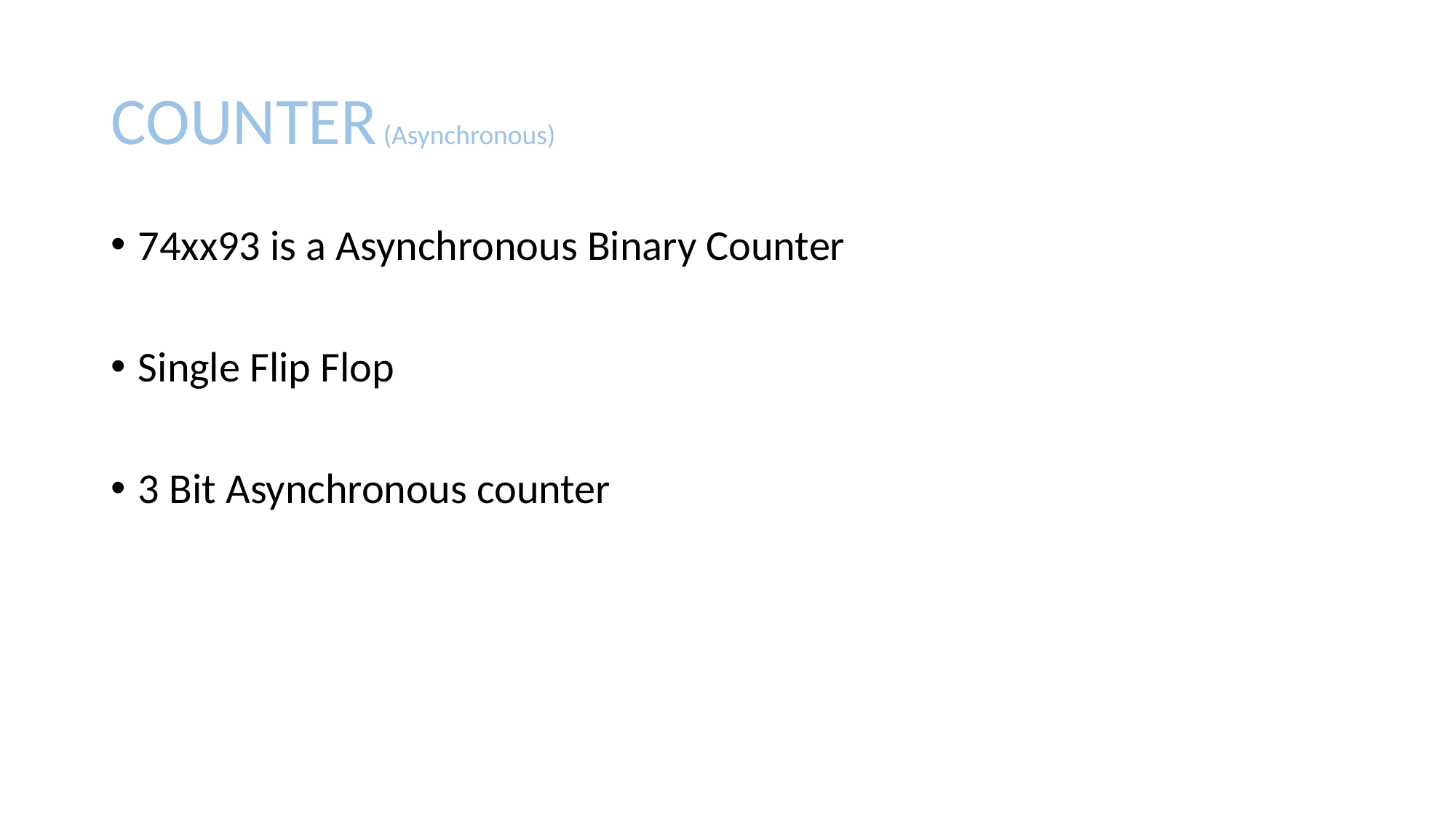

# COUNTER (Asynchronous)
74xx93 is a Asynchronous Binary Counter

Single Flip Flop

3 Bit Asynchronous counter